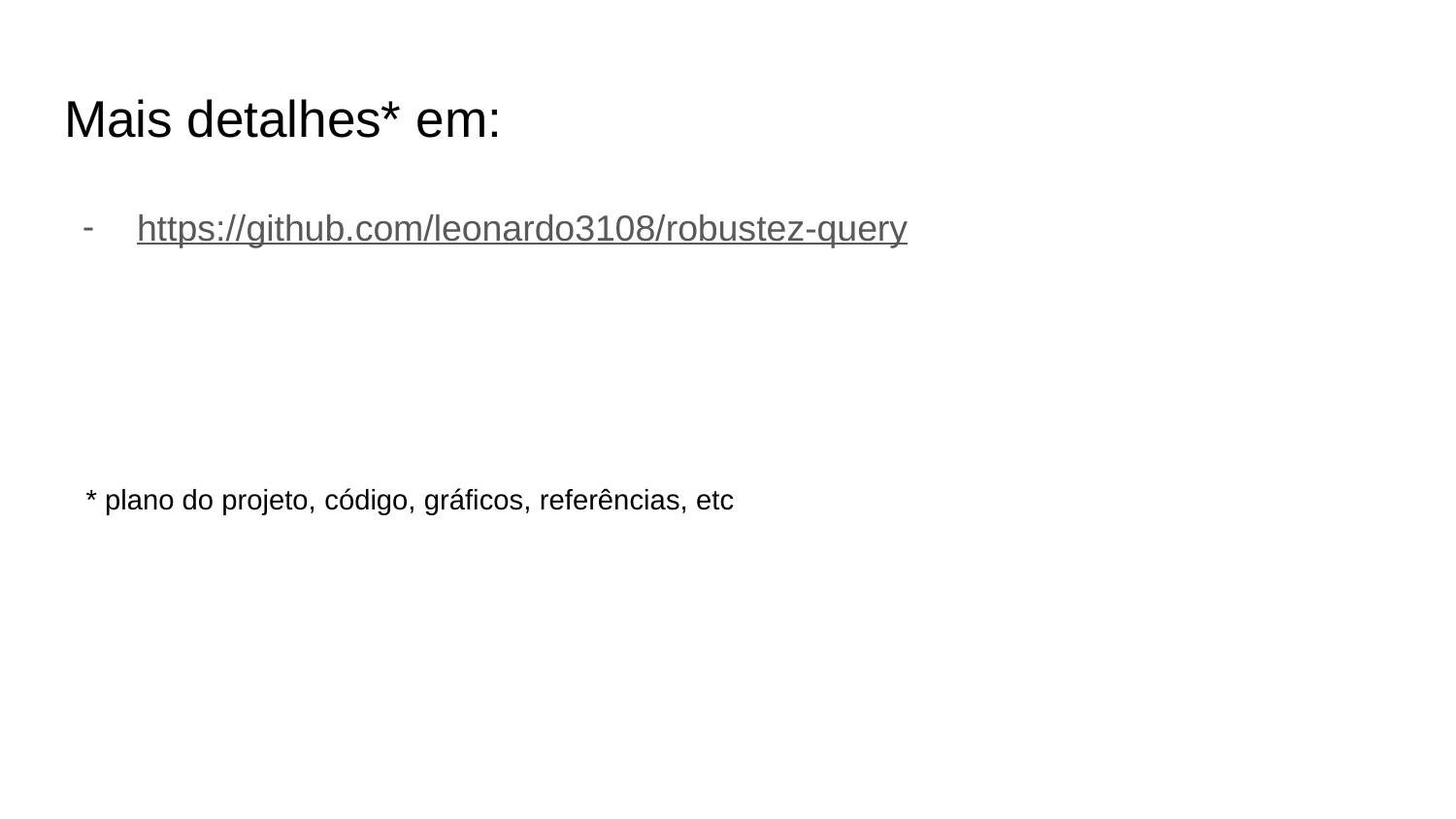

# Mais detalhes* em:
https://github.com/leonardo3108/robustez-query
* plano do projeto, código, gráficos, referências, etc